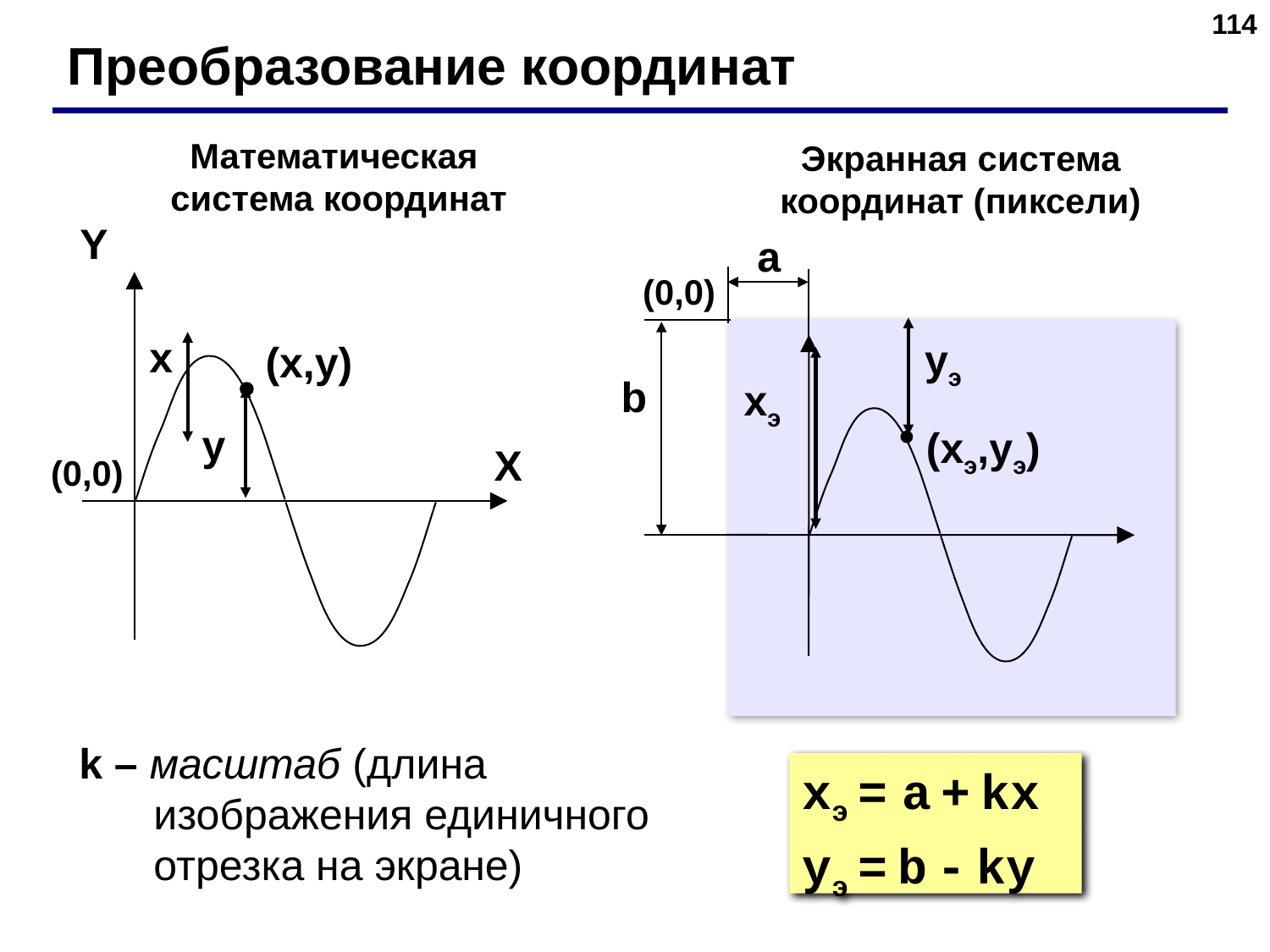

114
Преобразование координат

Математическая
система координат
Экранная система координат (пиксели)
Y
a
(0,0)

x
yэ
(x,y)

b
xэ

y
(xэ,yэ)

X
(0,0)
k – масштаб (длина изображения единичного отрезка на экране)
xэ = a + kx
yэ = b - ky